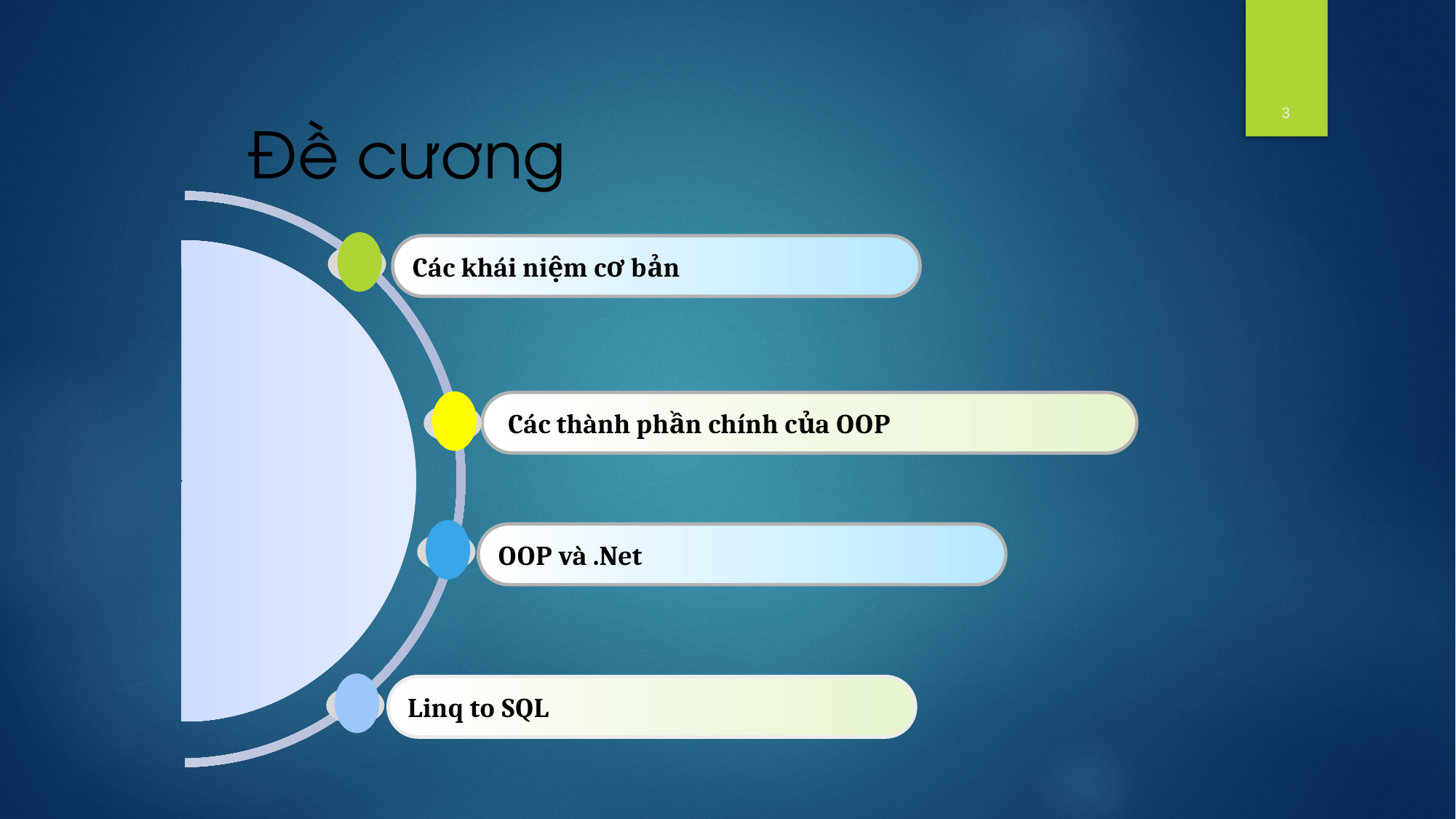

3
# Đề cương

Các khái niệm cơ bản

 Các thành phần chính của OOP

OOP và .Net

Linq to SQL